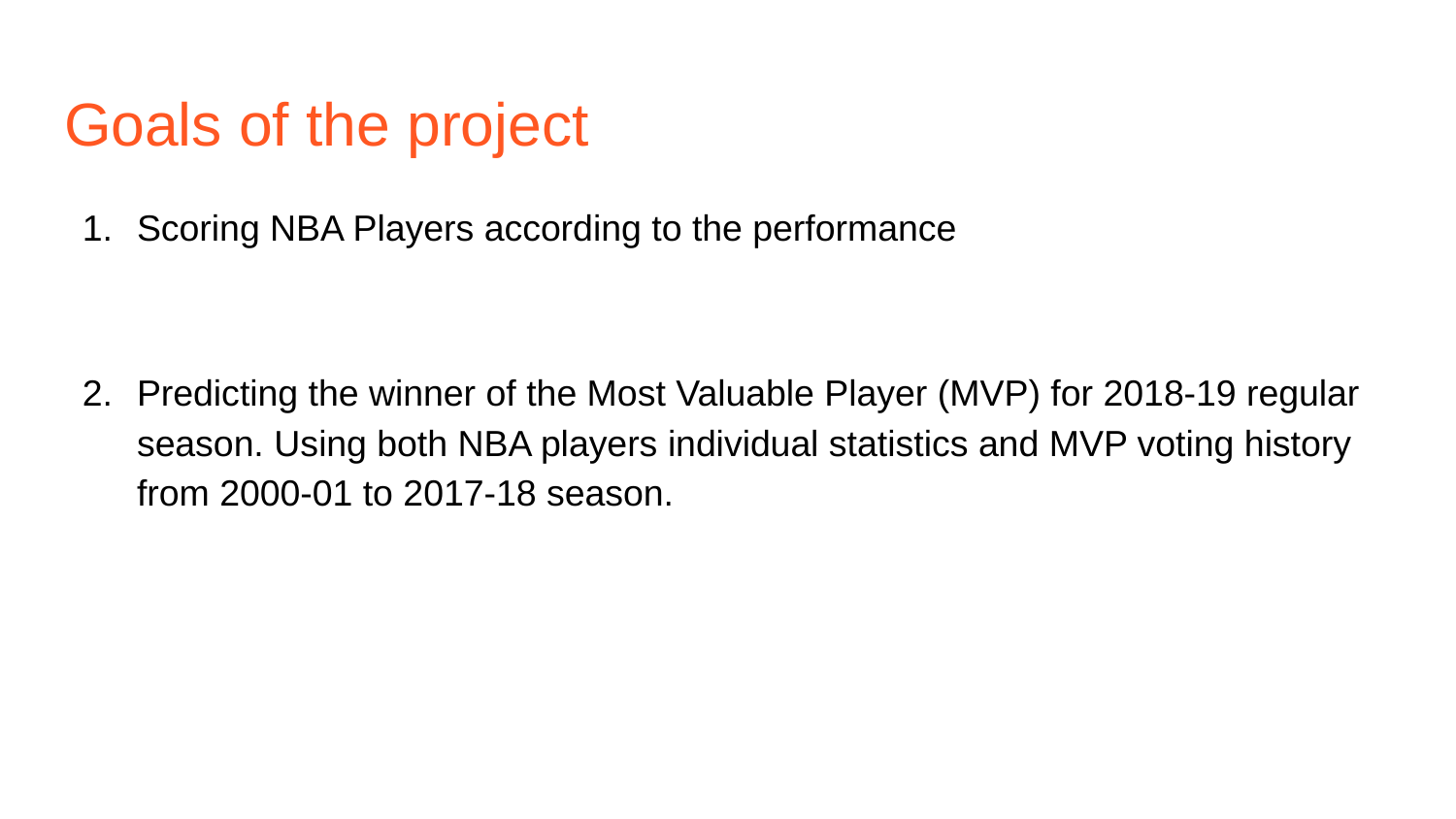

# Goals of the project
Scoring NBA Players according to the performance

Predicting the winner of the Most Valuable Player (MVP) for 2018-19 regular season. Using both NBA players individual statistics and MVP voting history from 2000-01 to 2017-18 season.